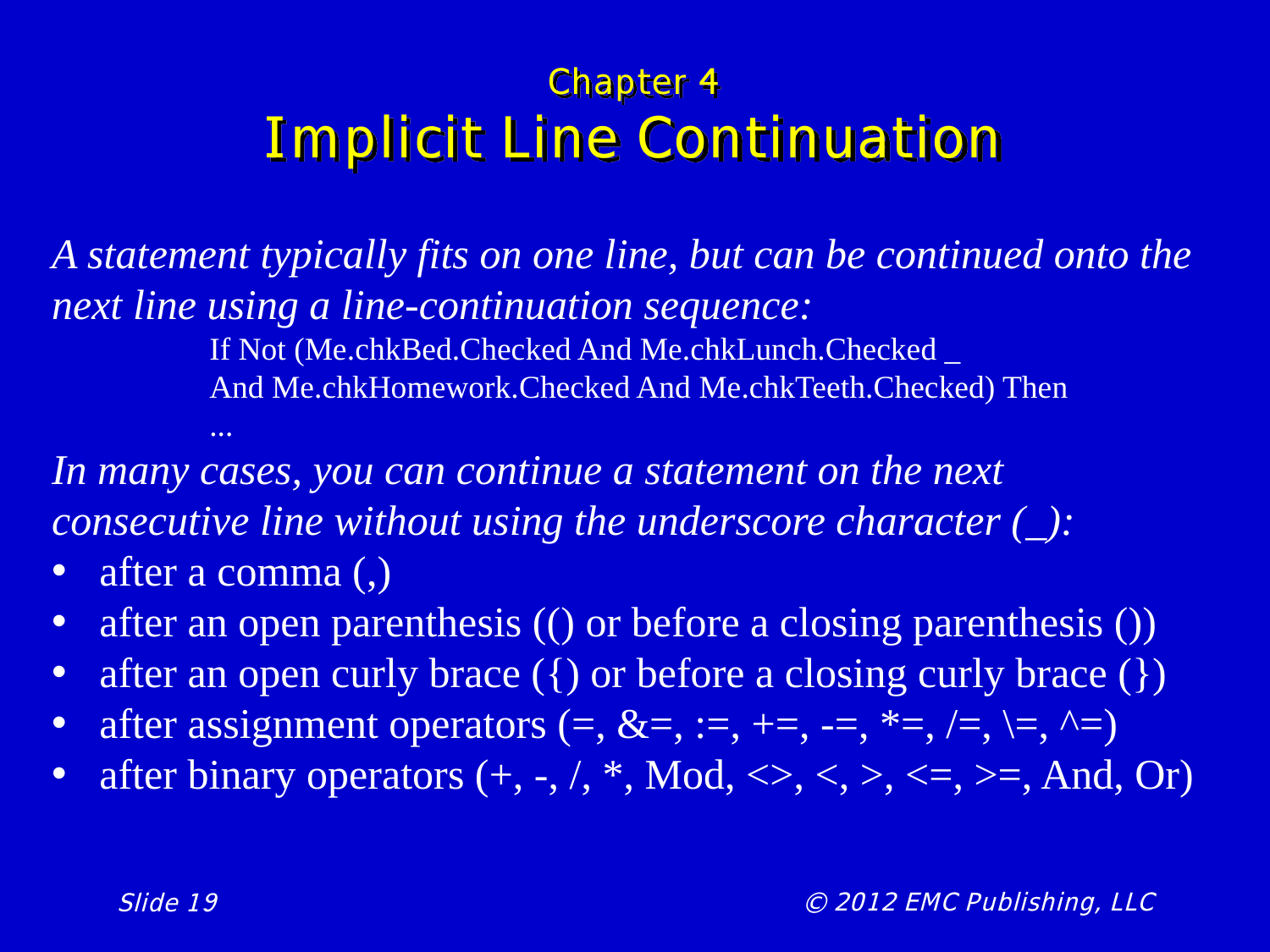

# Chapter 4 Implicit Line Continuation
A statement typically fits on one line, but can be continued onto the next line using a line-continuation sequence:
If Not (Me.chkBed.Checked And Me.chkLunch.Checked _
And Me.chkHomework.Checked And Me.chkTeeth.Checked) Then
...
In many cases, you can continue a statement on the next consecutive line without using the underscore character (_):
after a comma (,)
after an open parenthesis (() or before a closing parenthesis ())
after an open curly brace ({) or before a closing curly brace (})
after assignment operators (=, &=, :=, +=, -=, *=, /=, \=, ^=)
after binary operators (+, -, /, *, Mod, <>, <, >, <=, >=, And, Or)
© 2012 EMC Publishing, LLC
Slide 19